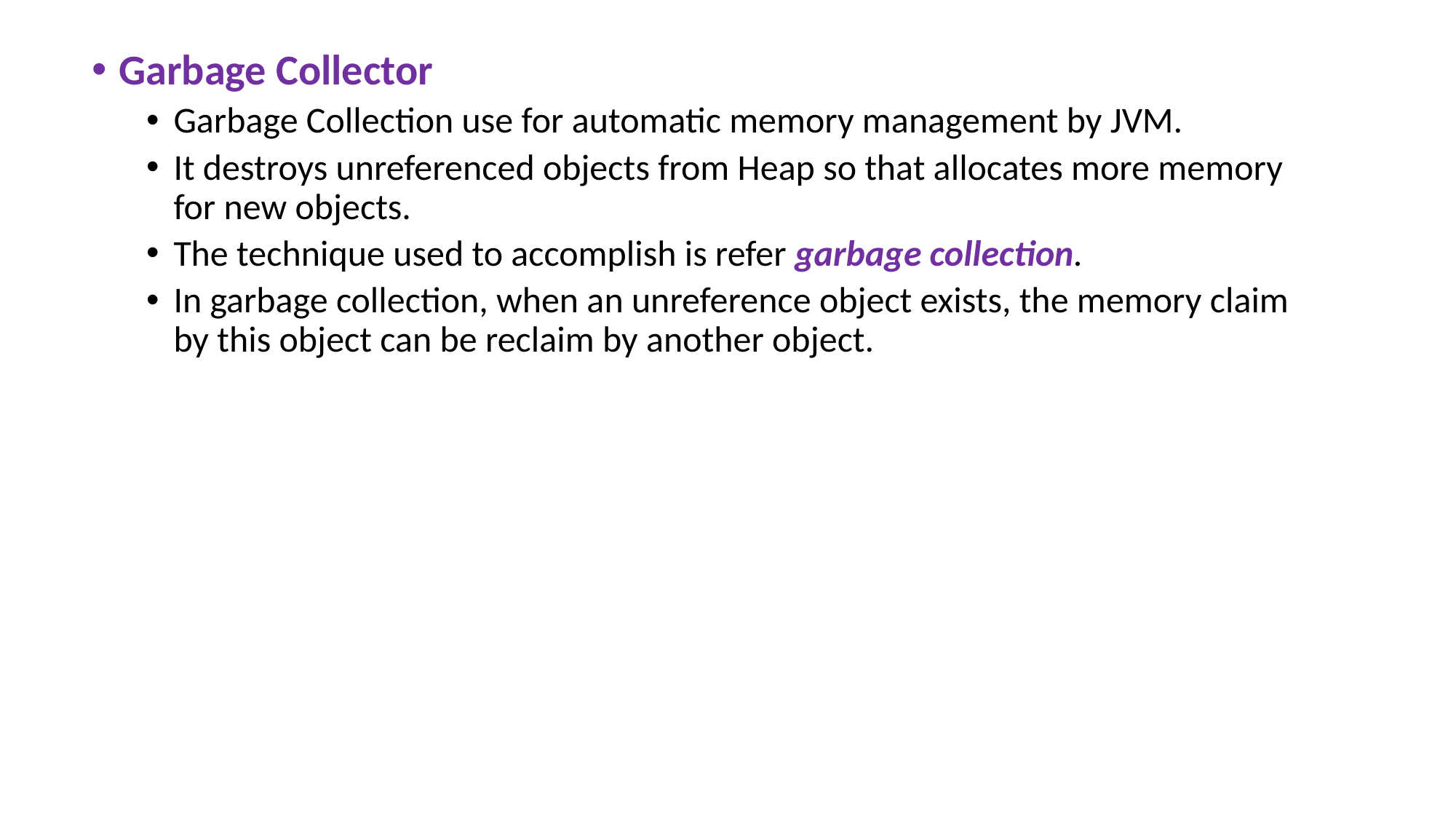

Garbage Collector
Garbage Collection use for automatic memory management by JVM.
It destroys unreferenced objects from Heap so that allocates more memory for new objects.
The technique used to accomplish is refer garbage collection.
In garbage collection, when an unreference object exists, the memory claim by this object can be reclaim by another object.